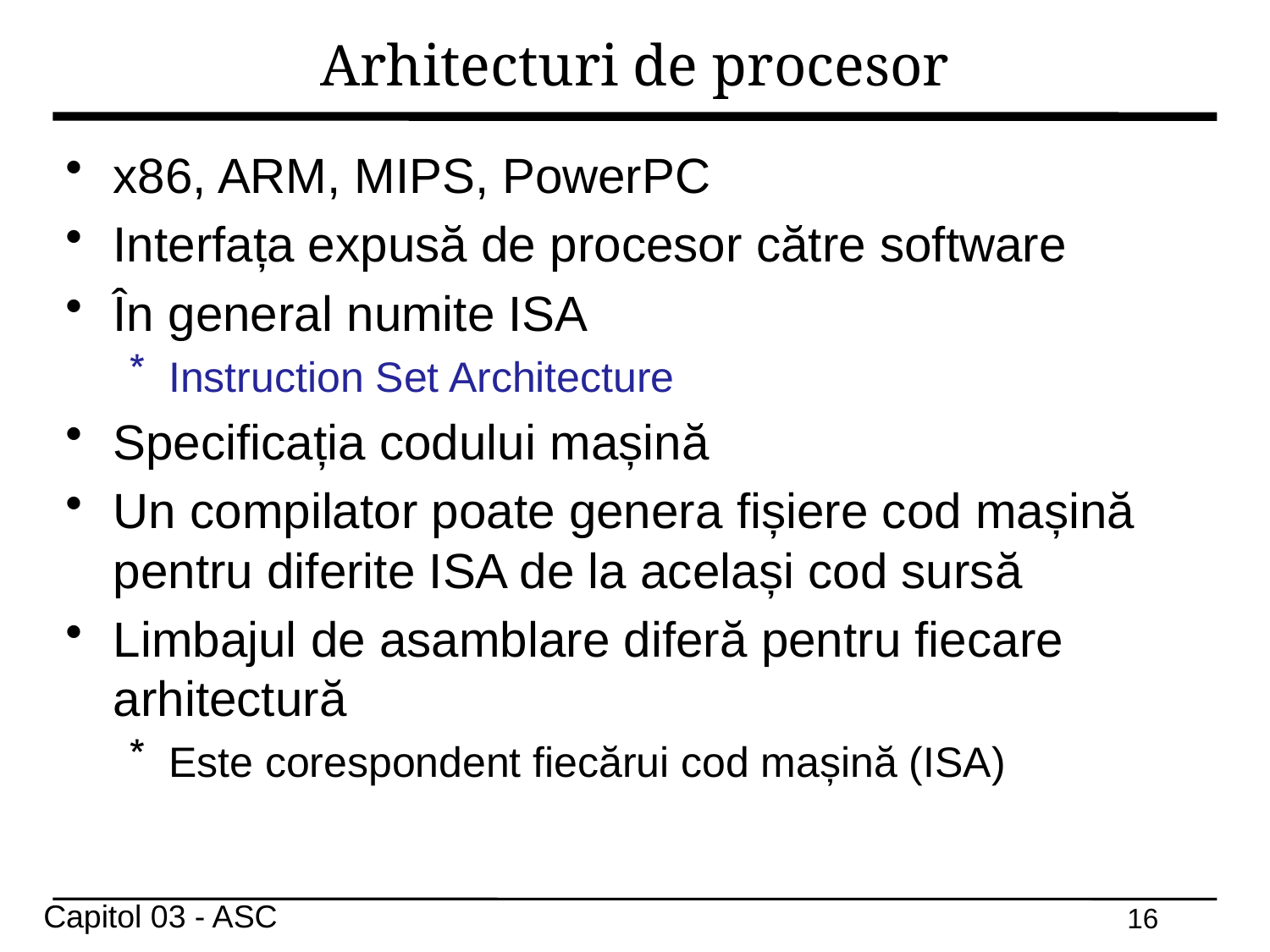

# Arhitecturi de procesor
x86, ARM, MIPS, PowerPC
Interfața expusă de procesor către software
În general numite ISA
Instruction Set Architecture
Specificația codului mașină
Un compilator poate genera fișiere cod mașină pentru diferite ISA de la același cod sursă
Limbajul de asamblare diferă pentru fiecare arhitectură
Este corespondent fiecărui cod mașină (ISA)